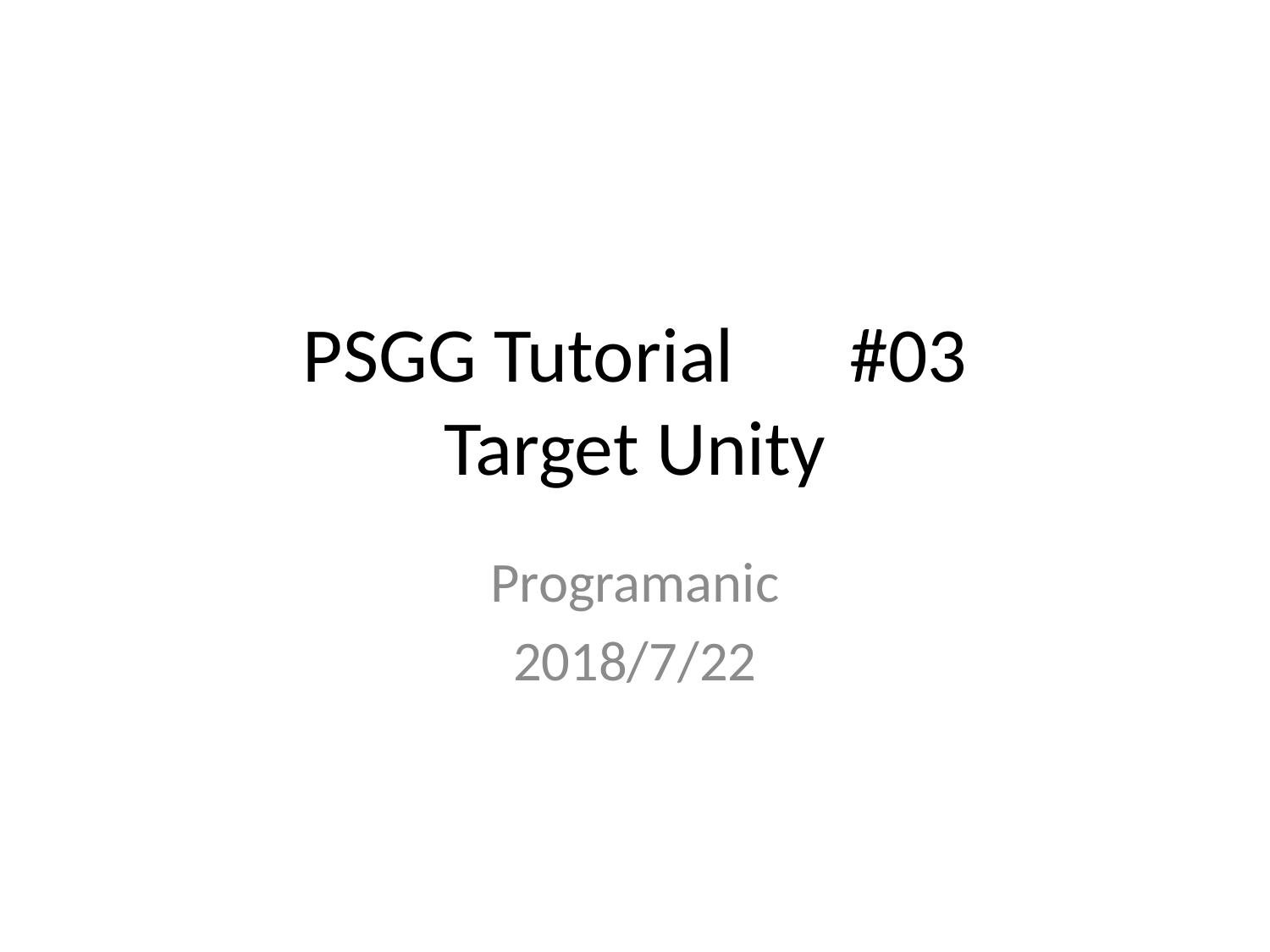

# PSGG Tutorial　#03 Target Unity
Programanic
2018/7/22